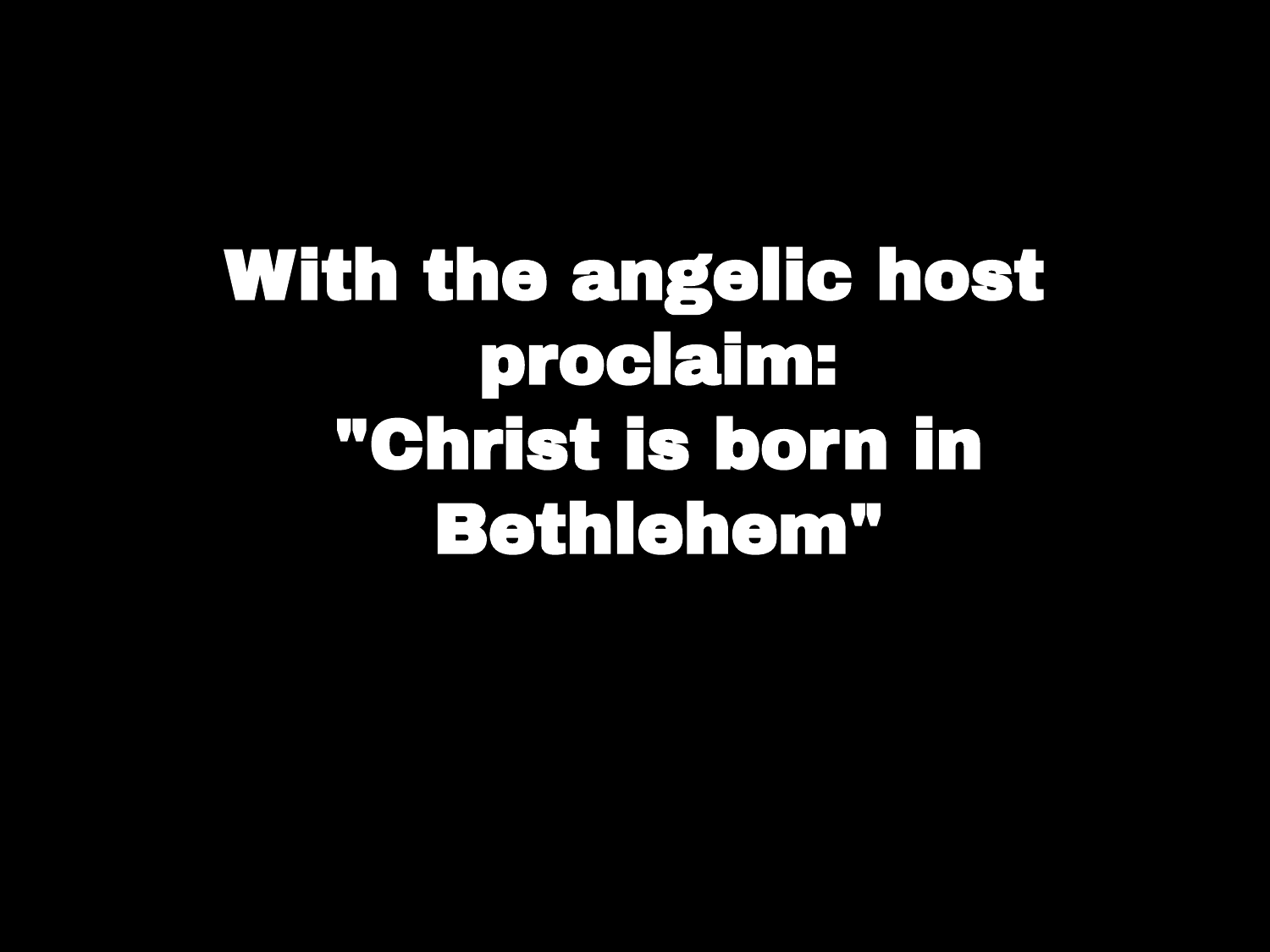

#
With the angelic host proclaim:
"Christ is born in Bethlehem"